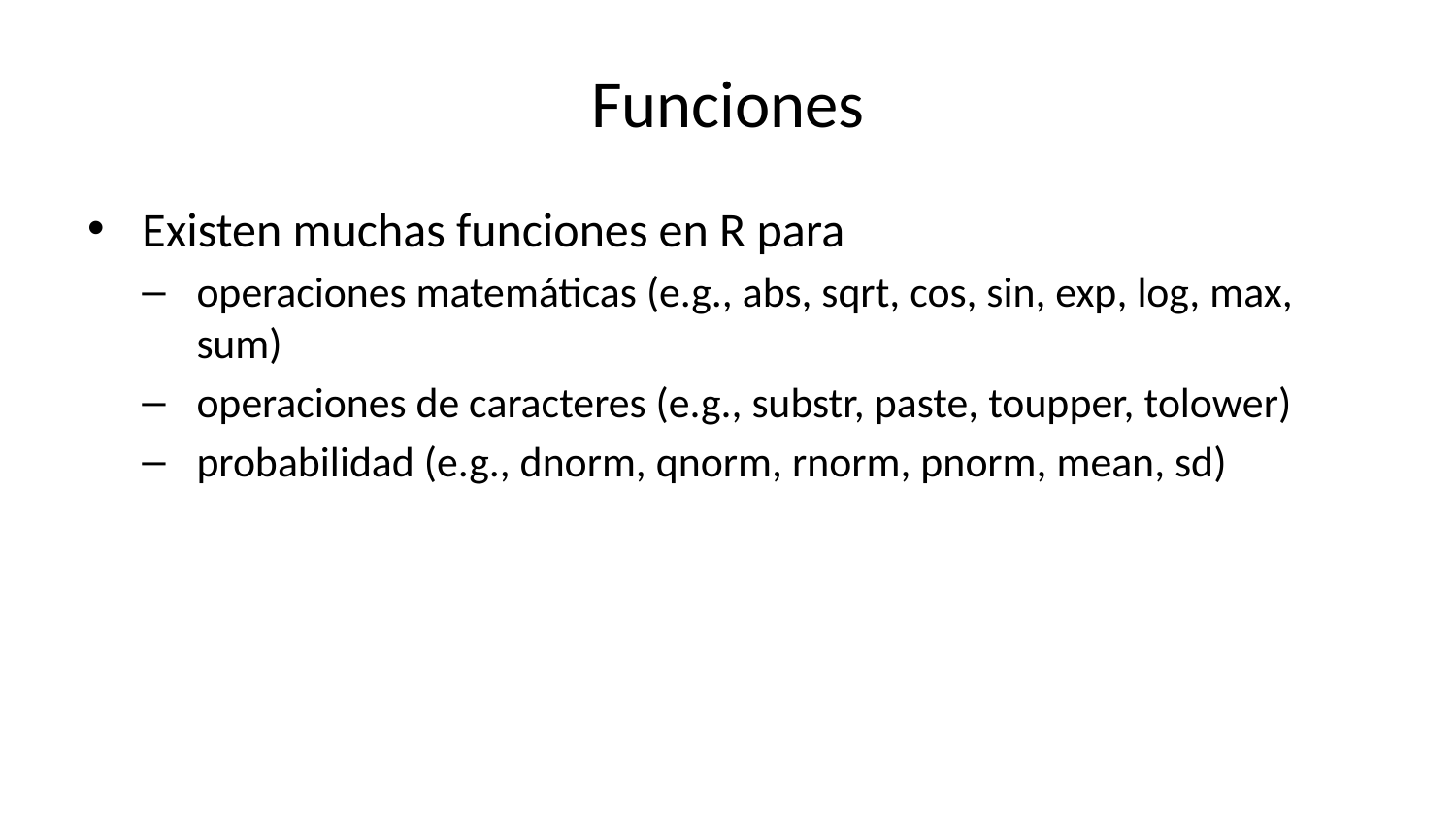

# Funciones
Existen muchas funciones en R para
operaciones matemáticas (e.g., abs, sqrt, cos, sin, exp, log, max, sum)
operaciones de caracteres (e.g., substr, paste, toupper, tolower)
probabilidad (e.g., dnorm, qnorm, rnorm, pnorm, mean, sd)